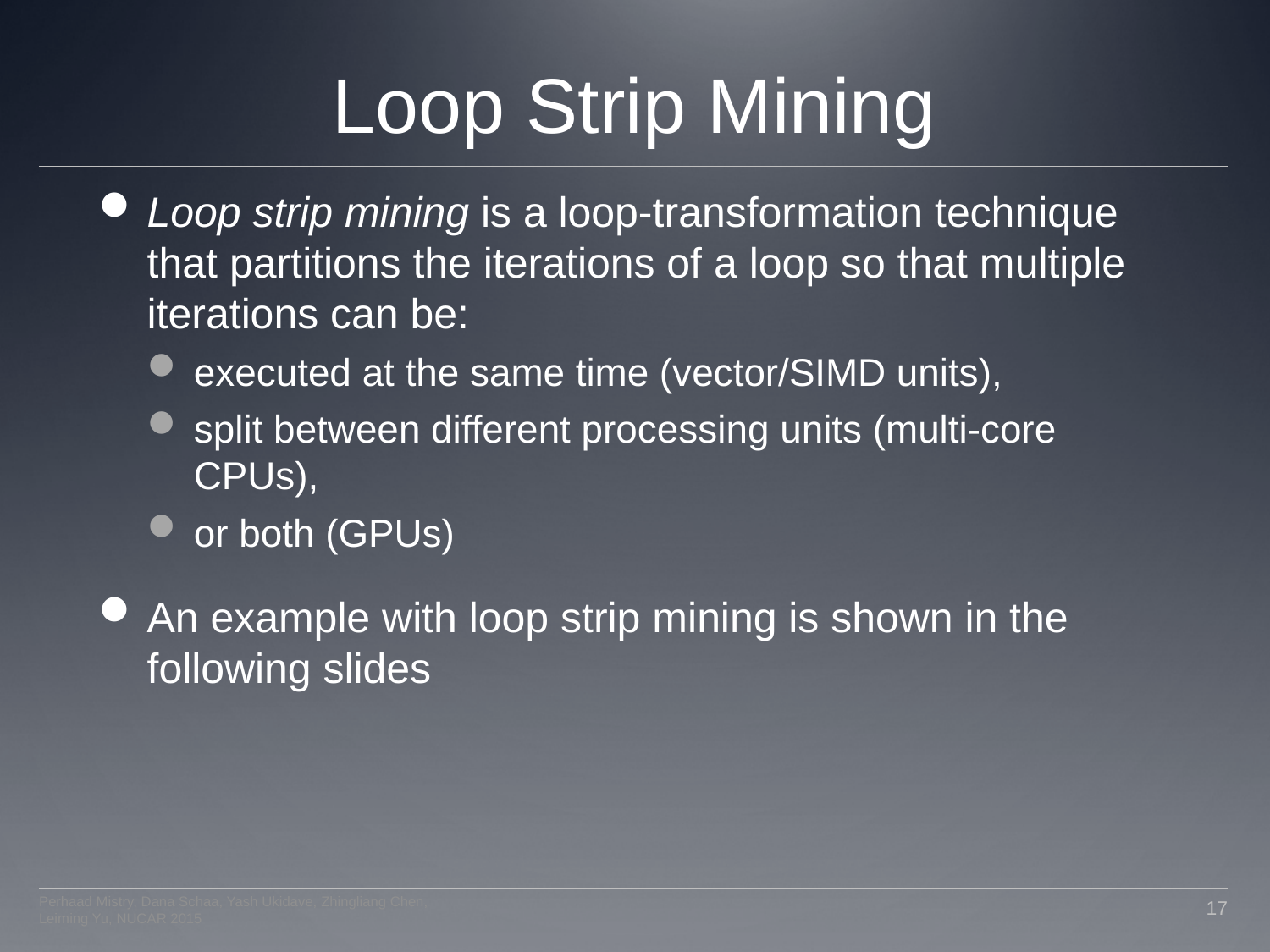

# Loop Strip Mining
Loop strip mining is a loop-transformation technique that partitions the iterations of a loop so that multiple iterations can be:
executed at the same time (vector/SIMD units),
split between different processing units (multi-core CPUs),
or both (GPUs)
An example with loop strip mining is shown in the following slides
Perhaad Mistry, Dana Schaa, Yash Ukidave, Zhingliang Chen, Leiming Yu, NUCAR 2015
17